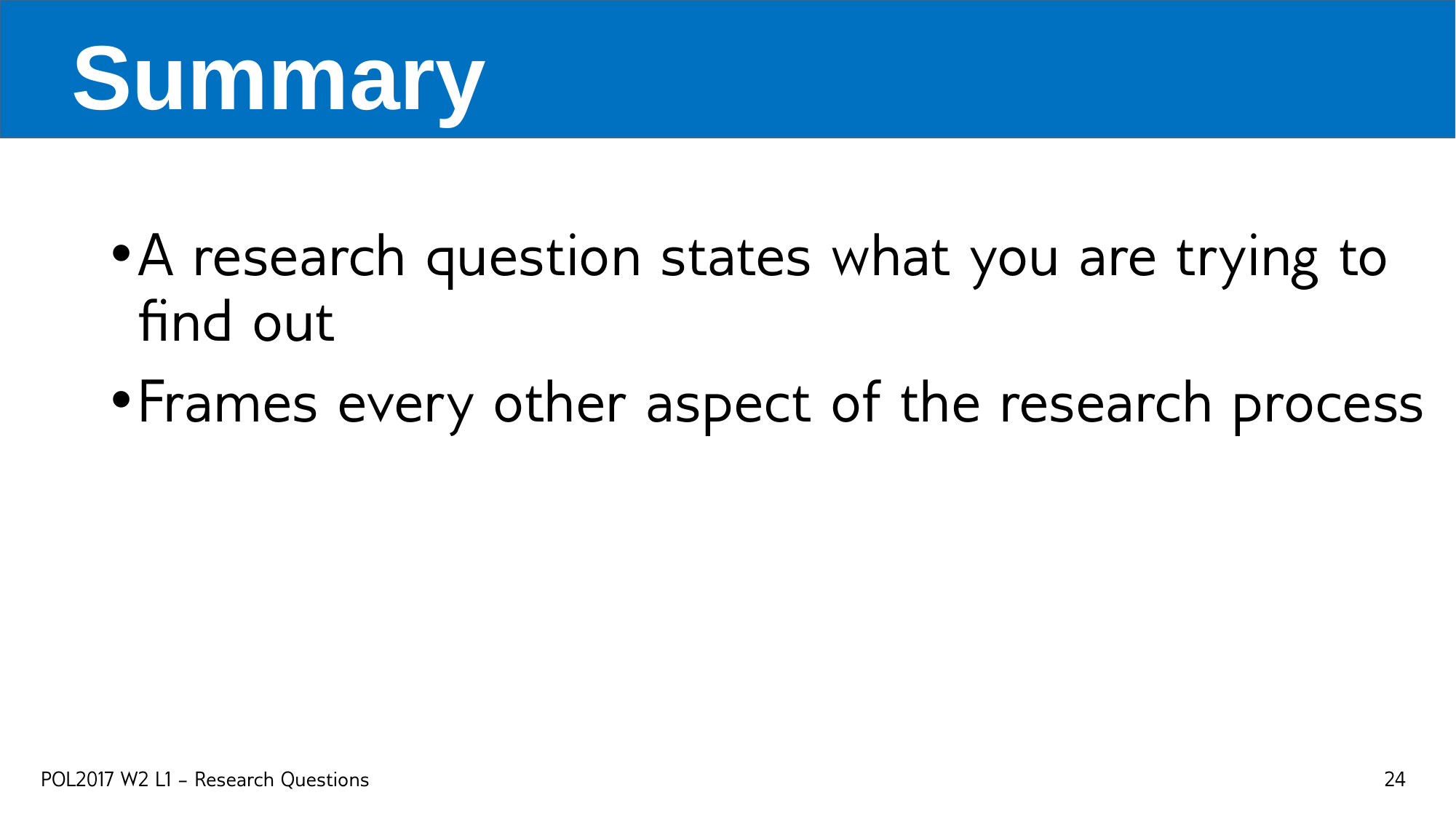

# Summary
A research question states what you are trying to find out
Frames every other aspect of the research process

POL2017 W2 L1 – Research Questions
24